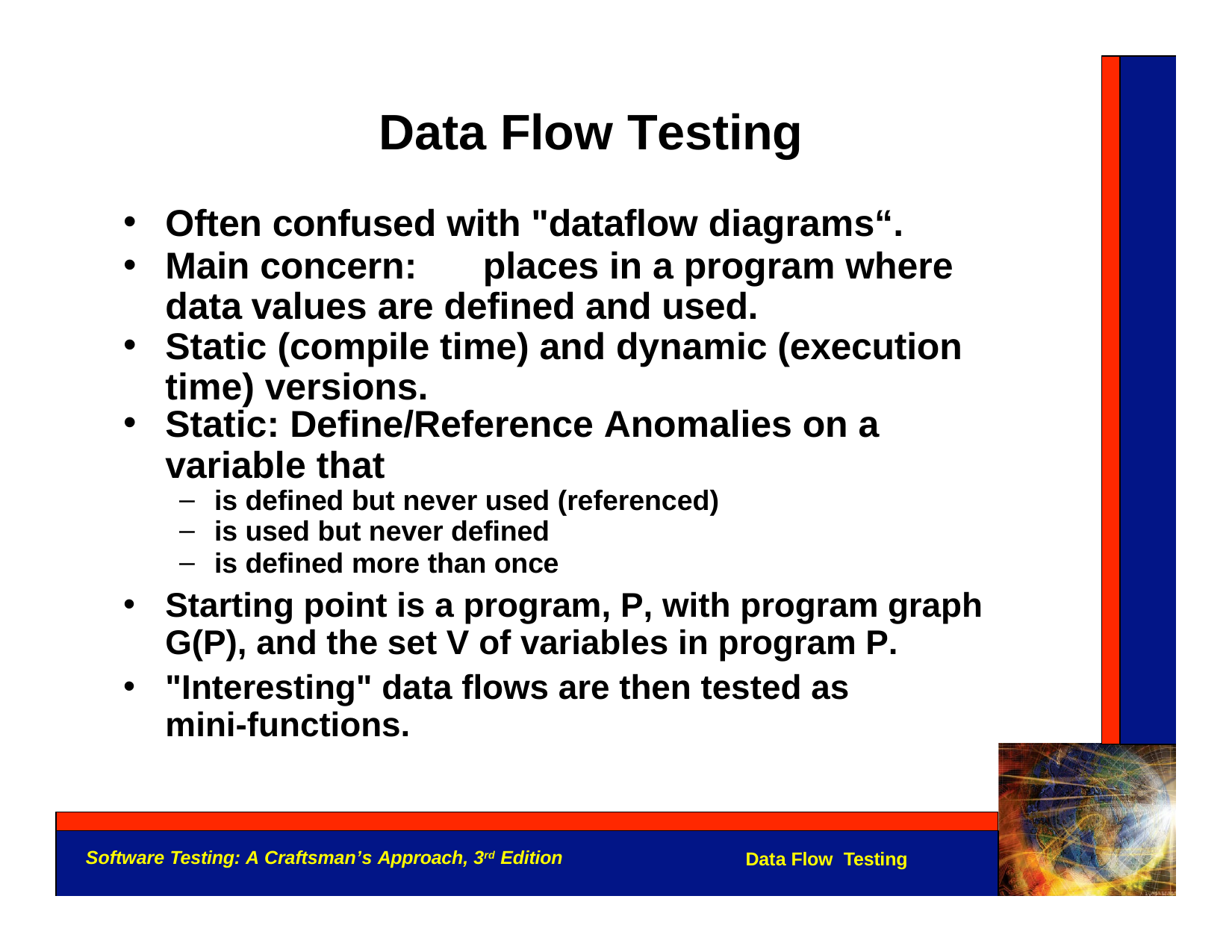

# Data Flow Testing
Often confused with "dataflow diagrams“.
Main concern:	places in a program where data values are defined and used.
Static (compile time) and dynamic (execution time) versions.
Static: Define/Reference Anomalies on a
variable that
is defined but never used (referenced)
is used but never defined
is defined more than once
Starting point is a program, P, with program graph G(P), and the set V of variables in program P.
"Interesting" data flows are then tested as mini-functions.
Software Testing: A Craftsman’s Approach, 3rd  Edition
Data Flow  Testing